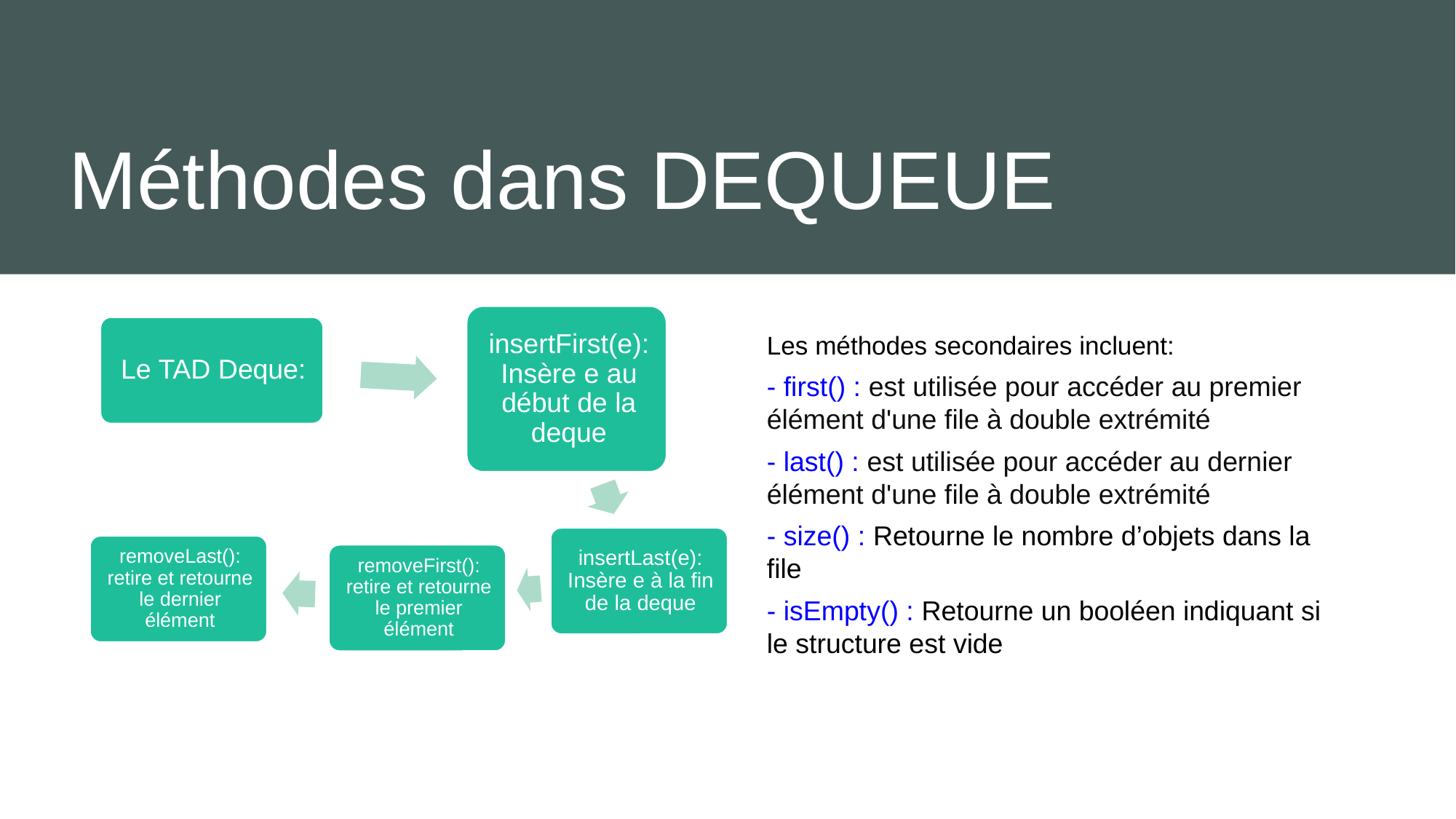

# Méthodes dans DEQUEUE
Le TAD Deque:

insertFirst(e): Insère e au début de la deque

insertLast(e): Insère e à la fin de la deque

removeFirst(): retire et retourne le premier élément

removeLast(): retire et retourne le dernier élément
Les méthodes secondaires incluent:
- first() : est utilisée pour accéder au premier élément d'une file à double extrémité
- last() : est utilisée pour accéder au dernier élément d'une file à double extrémité
- size() : Retourne le nombre d’objets dans la file
- isEmpty() : Retourne un booléen indiquant si le structure est vide